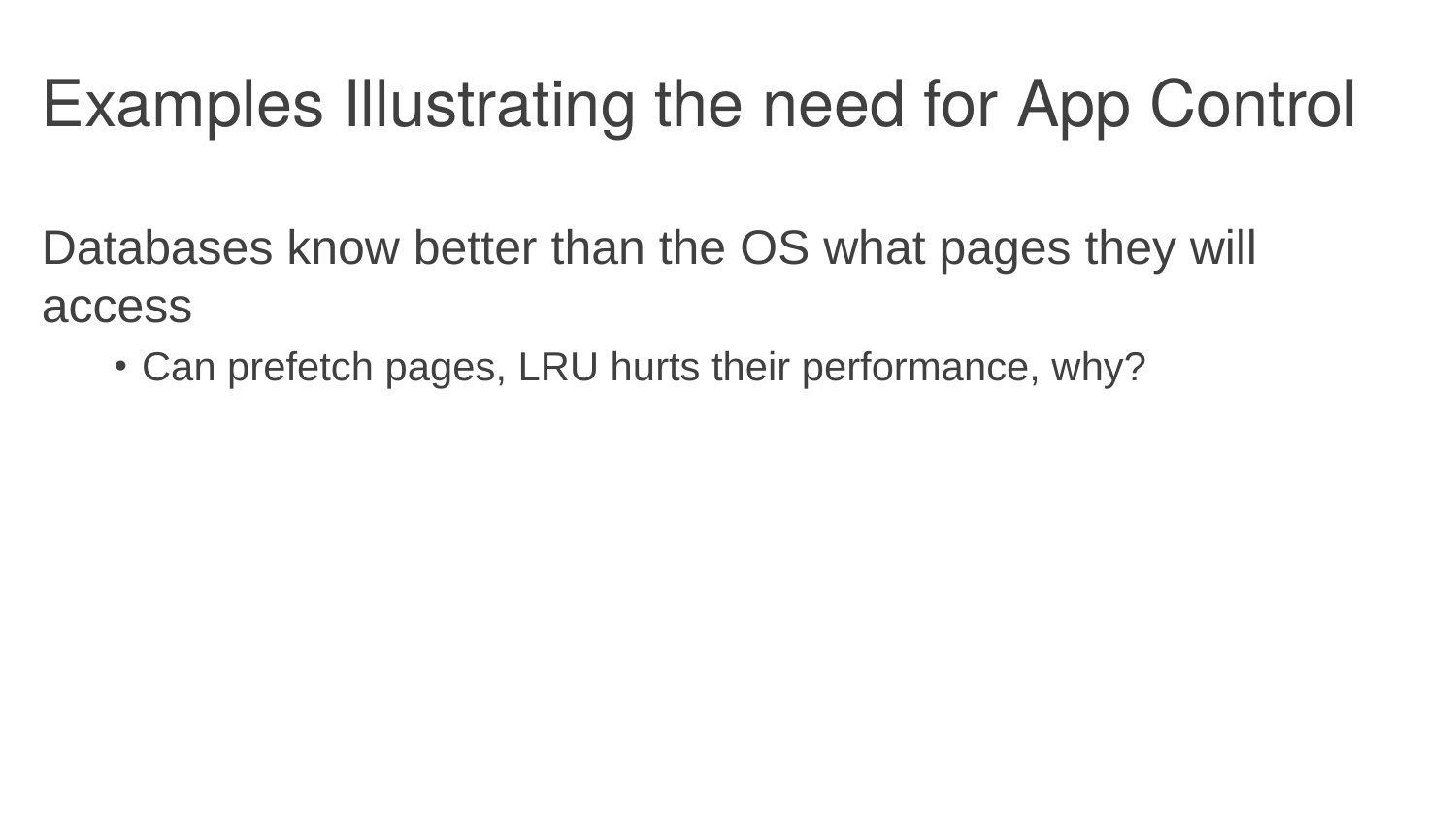

# Examples Illustrating the need for App Control
Databases know better than the OS what pages they will access
Can prefetch pages, LRU hurts their performance, why?